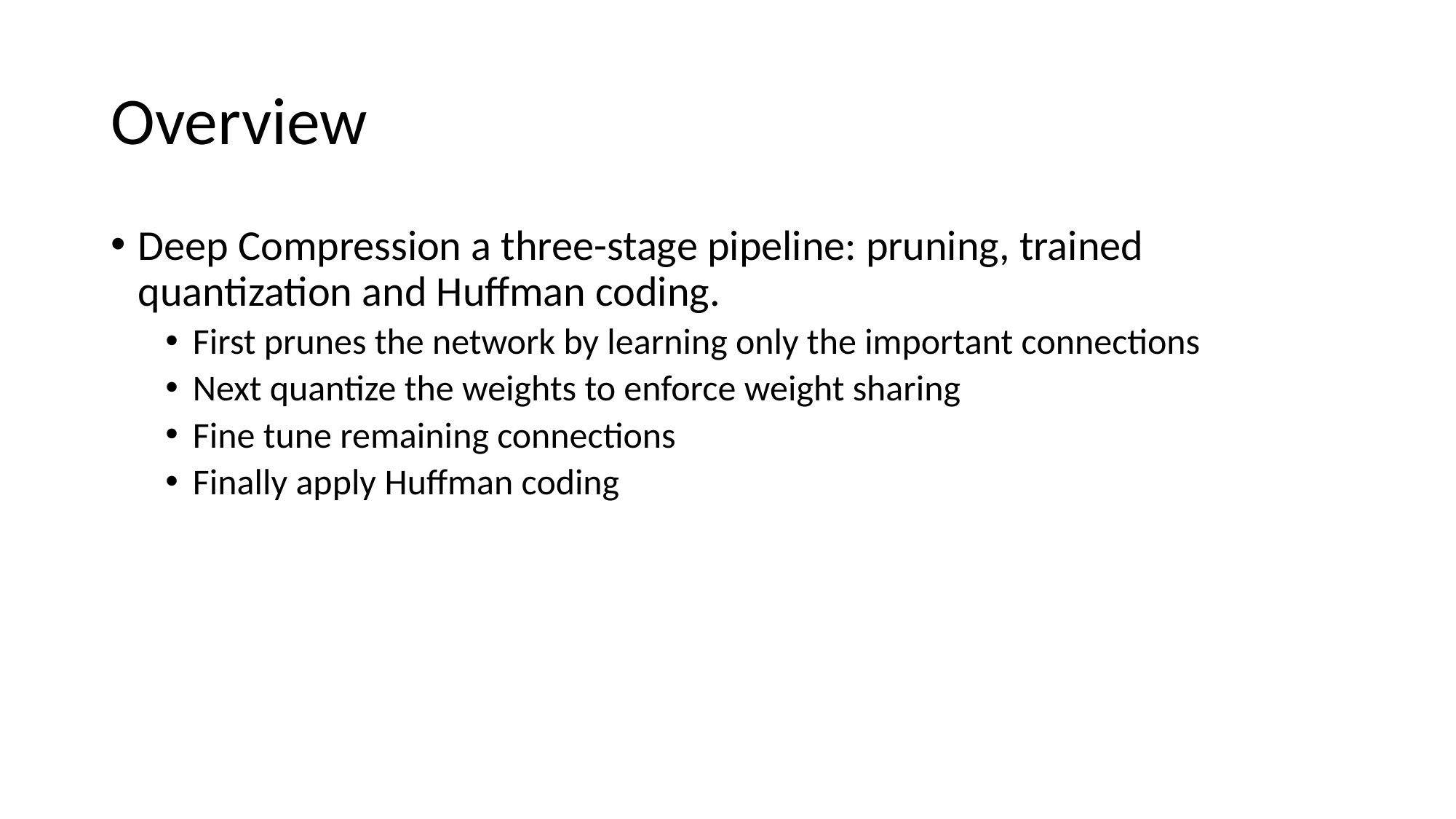

# Overview
Deep Compression a three-stage pipeline: pruning, trained quantization and Huffman coding.
First prunes the network by learning only the important connections
Next quantize the weights to enforce weight sharing
Fine tune remaining connections
Finally apply Huffman coding